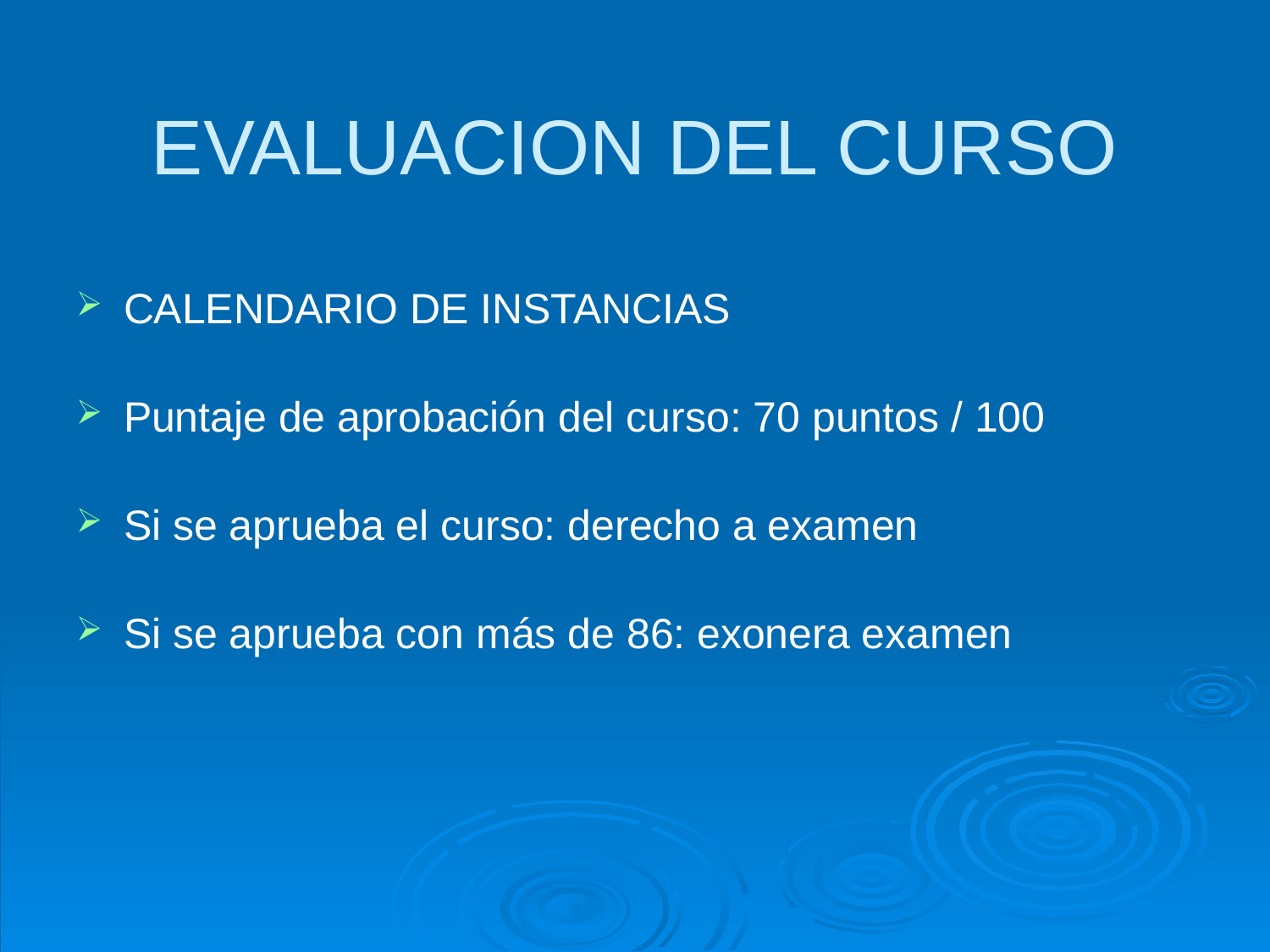

# EVALUACION DEL CURSO

CALENDARIO DE INSTANCIAS

Puntaje de aprobación del curso: 70 puntos / 100

Si se aprueba el curso: derecho a examen

Si se aprueba con más de 86: exonera examen